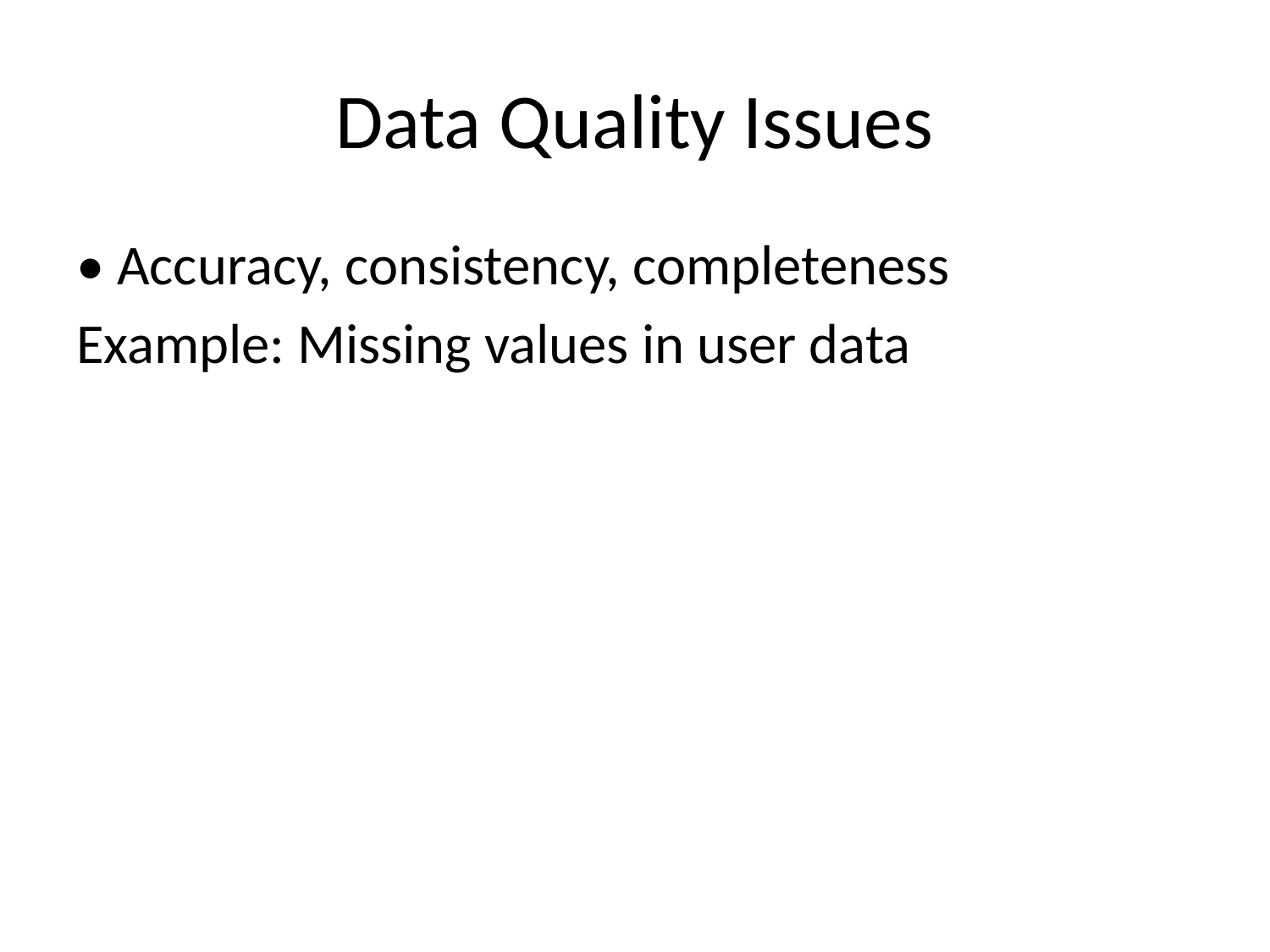

# Data Quality Issues
• Accuracy, consistency, completeness
Example: Missing values in user data